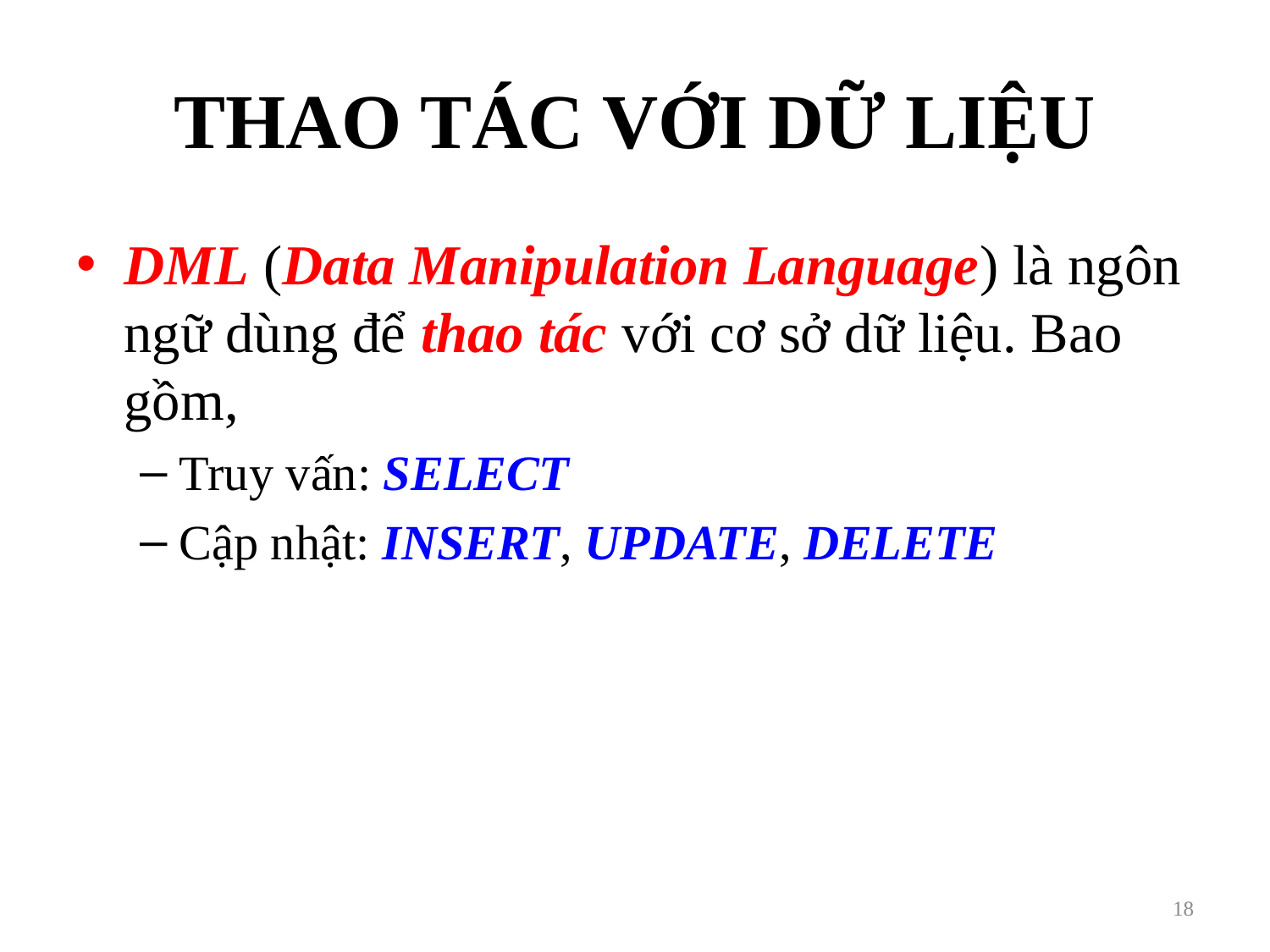

# THAO TÁC VỚI DỮ LIỆU
DML (Data Manipulation Language) là ngôn ngữ dùng để thao tác với cơ sở dữ liệu. Bao gồm,
Truy vấn: SELECT
Cập nhật: INSERT, UPDATE, DELETE
18